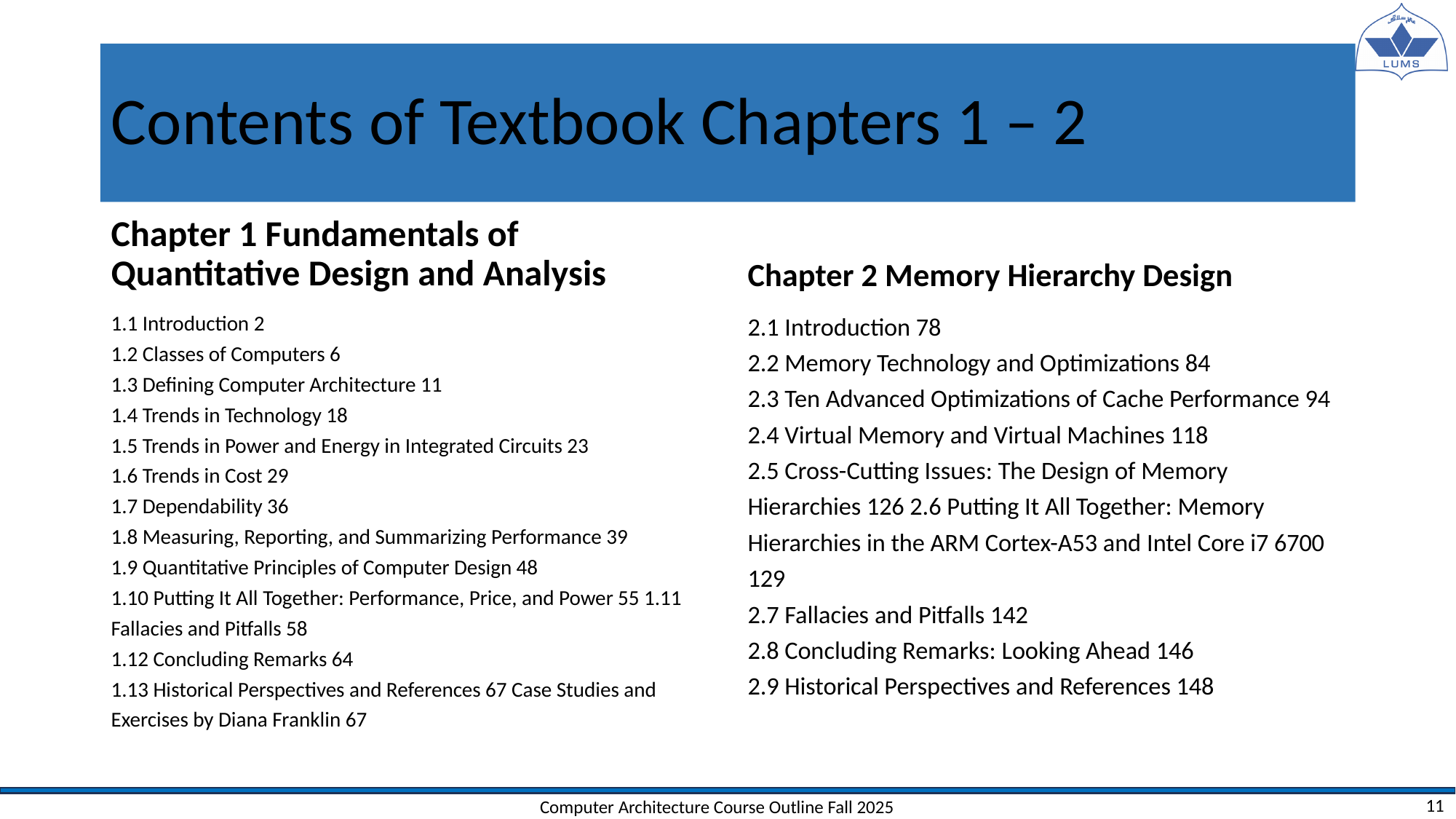

# Contents of Textbook Chapters 1 – 2
Chapter 1 Fundamentals of Quantitative Design and Analysis

Chapter 2 Memory Hierarchy Design

1.1 Introduction 2
1.2 Classes of Computers 6
1.3 Defining Computer Architecture 11
1.4 Trends in Technology 18
1.5 Trends in Power and Energy in Integrated Circuits 23
1.6 Trends in Cost 29
1.7 Dependability 36
1.8 Measuring, Reporting, and Summarizing Performance 39
1.9 Quantitative Principles of Computer Design 48
1.10 Putting It All Together: Performance, Price, and Power 55 1.11 Fallacies and Pitfalls 58
1.12 Concluding Remarks 64
1.13 Historical Perspectives and References 67 Case Studies and Exercises by Diana Franklin 67
2.1 Introduction 78
2.2 Memory Technology and Optimizations 84
2.3 Ten Advanced Optimizations of Cache Performance 94
2.4 Virtual Memory and Virtual Machines 118
2.5 Cross-Cutting Issues: The Design of Memory Hierarchies 126 2.6 Putting It All Together: Memory Hierarchies in the ARM Cortex-A53 and Intel Core i7 6700 129
2.7 Fallacies and Pitfalls 142
2.8 Concluding Remarks: Looking Ahead 146
2.9 Historical Perspectives and References 148
Computer Architecture Course Outline Fall 2025
11